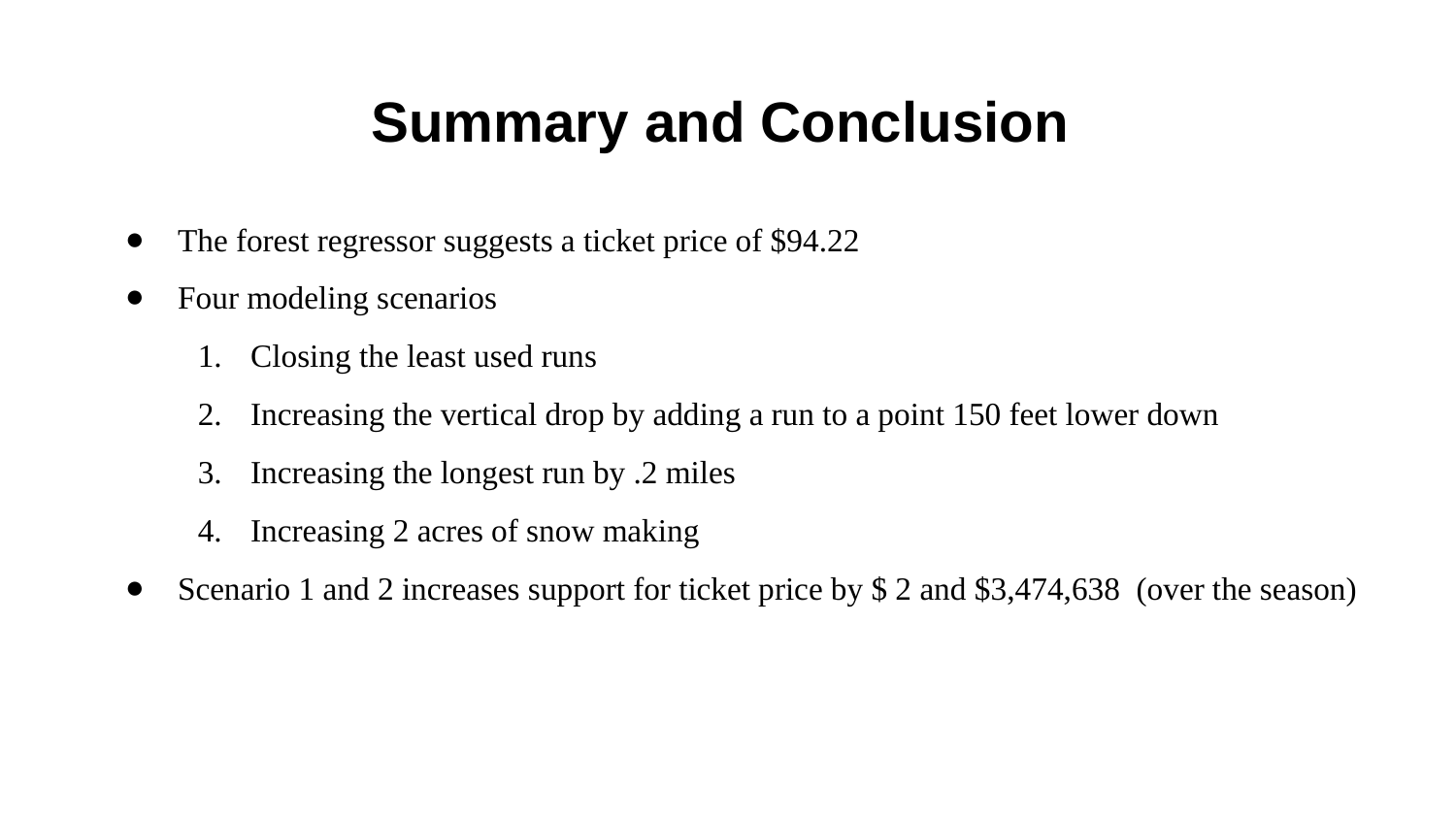

# Summary and Conclusion
The forest regressor suggests a ticket price of $94.22
Four modeling scenarios
Closing the least used runs
Increasing the vertical drop by adding a run to a point 150 feet lower down
Increasing the longest run by .2 miles
Increasing 2 acres of snow making
Scenario 1 and 2 increases support for ticket price by $ 2 and $3,474,638  (over the season)